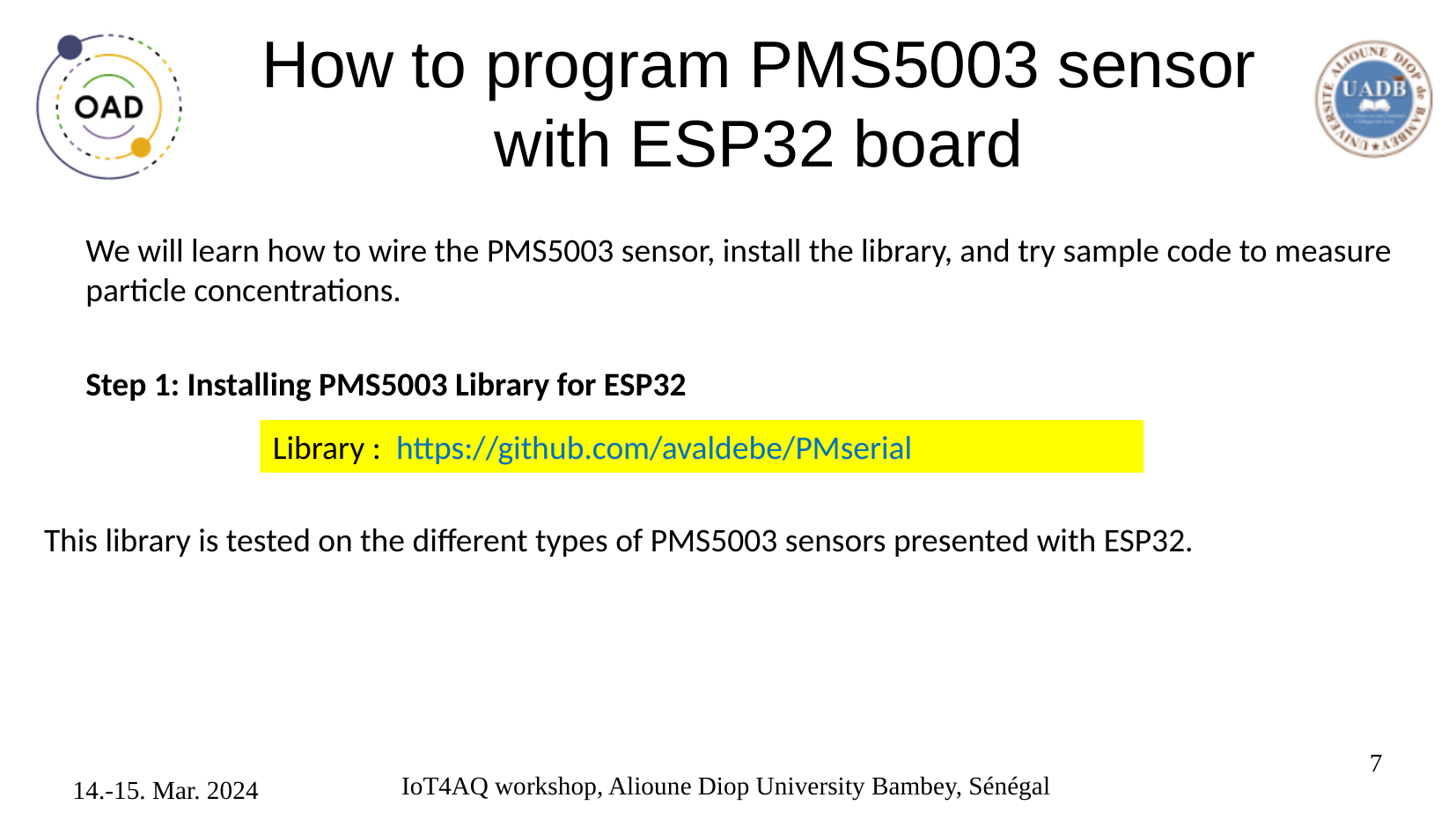

# How to program PMS5003 sensor with ESP32 board
We will learn how to wire the PMS5003 sensor, install the library, and try sample code to measure particle concentrations.
Step 1: Installing PMS5003 Library for ESP32
Library :  https://github.com/avaldebe/PMserial
This library is tested on the different types of PMS5003 sensors presented with ESP32.
7
IoT4AQ workshop, Alioune Diop University Bambey, Sénégal
14.-15. Mar. 2024